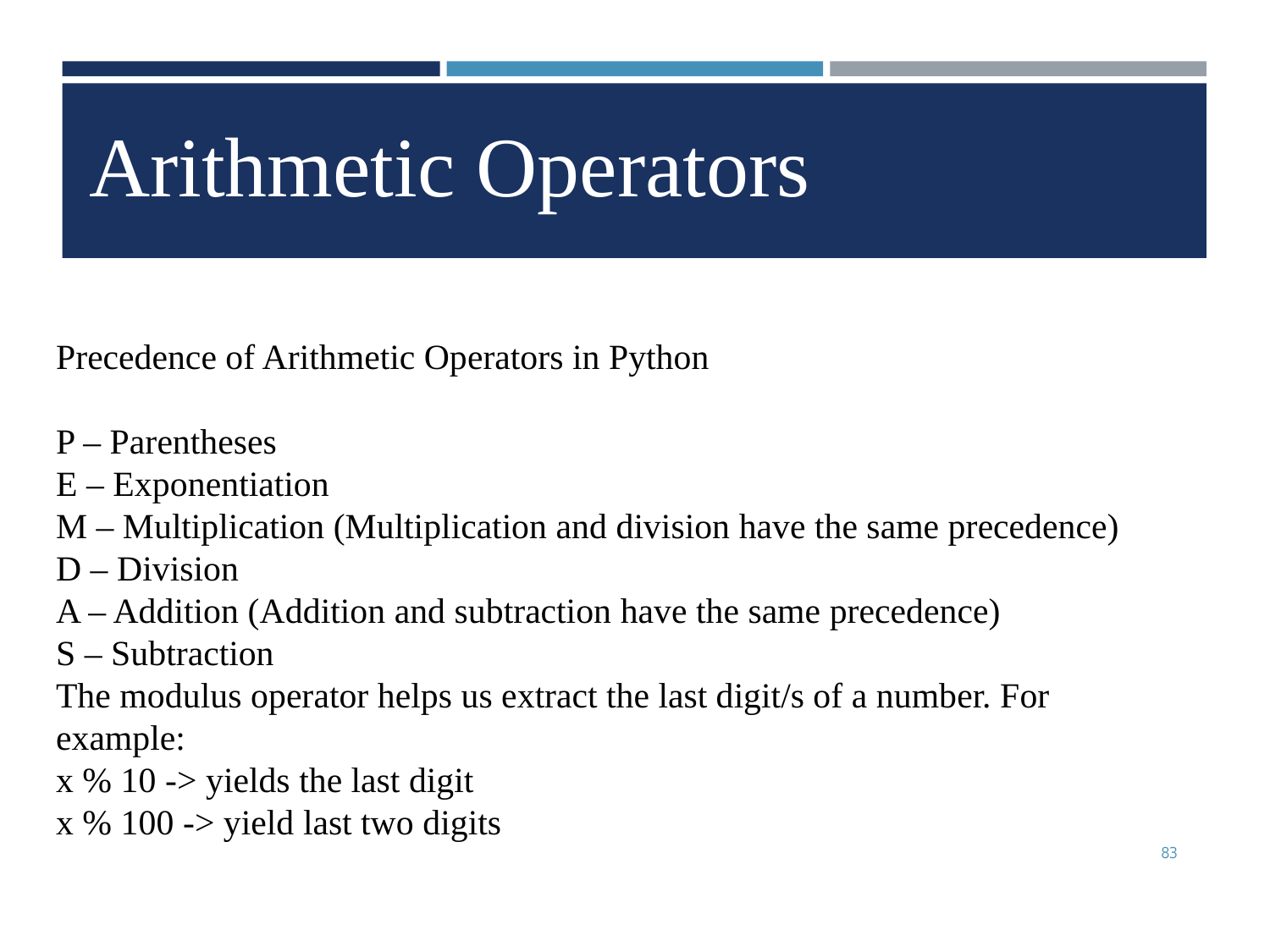

Arithmetic Operators
Precedence of Arithmetic Operators in Python

P – Parentheses
E – Exponentiation
M – Multiplication (Multiplication and division have the same precedence)
D – Division
A – Addition (Addition and subtraction have the same precedence)
S – Subtraction
The modulus operator helps us extract the last digit/s of a number. For example:
x % 10 -> yields the last digit
x % 100 -> yield last two digits

83